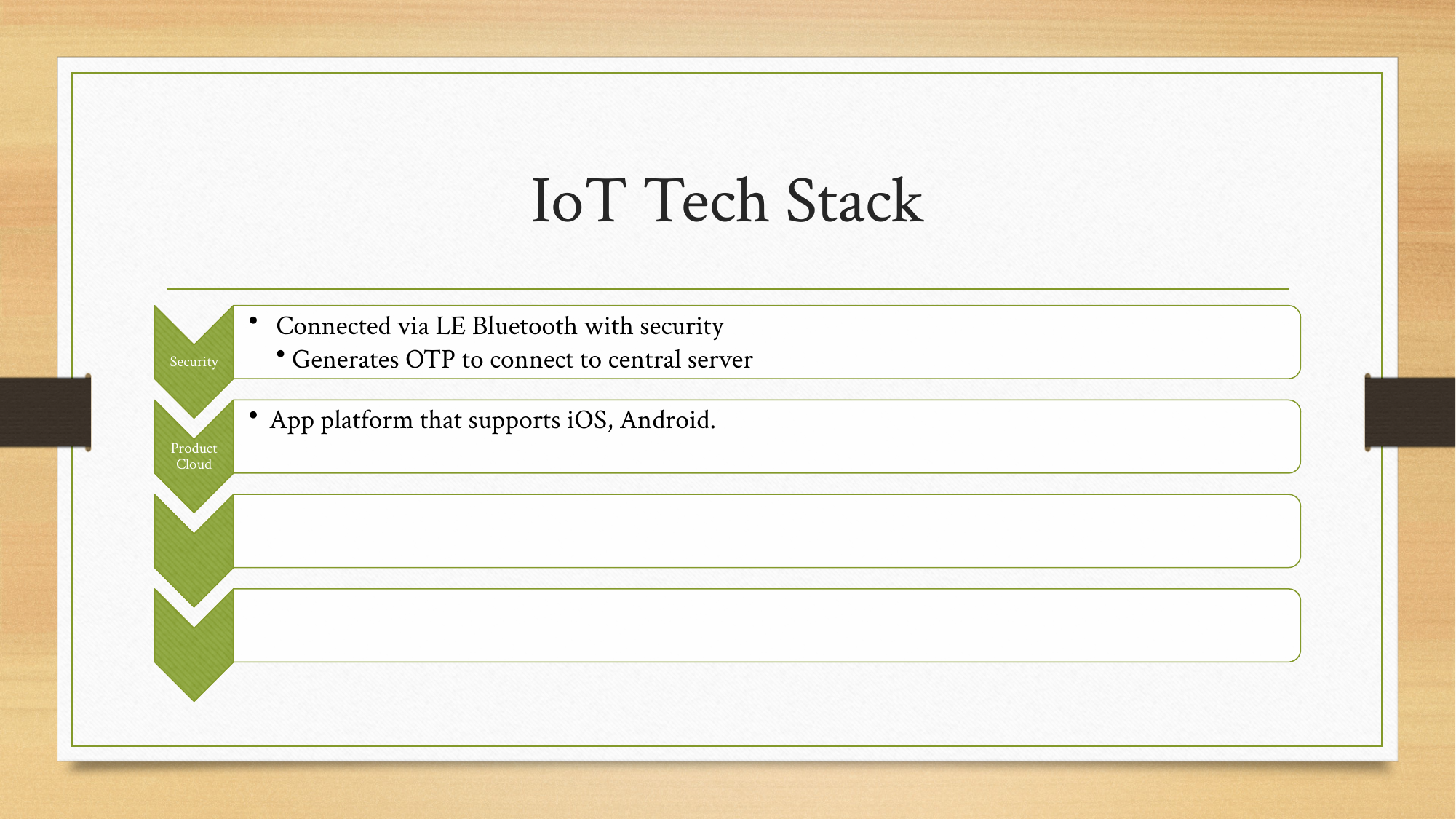

# IoT Tech Stack
Security
Connected via LE Bluetooth with security
 Generates OTP to connect to central server
Product Cloud
App platform that supports iOS, Android.